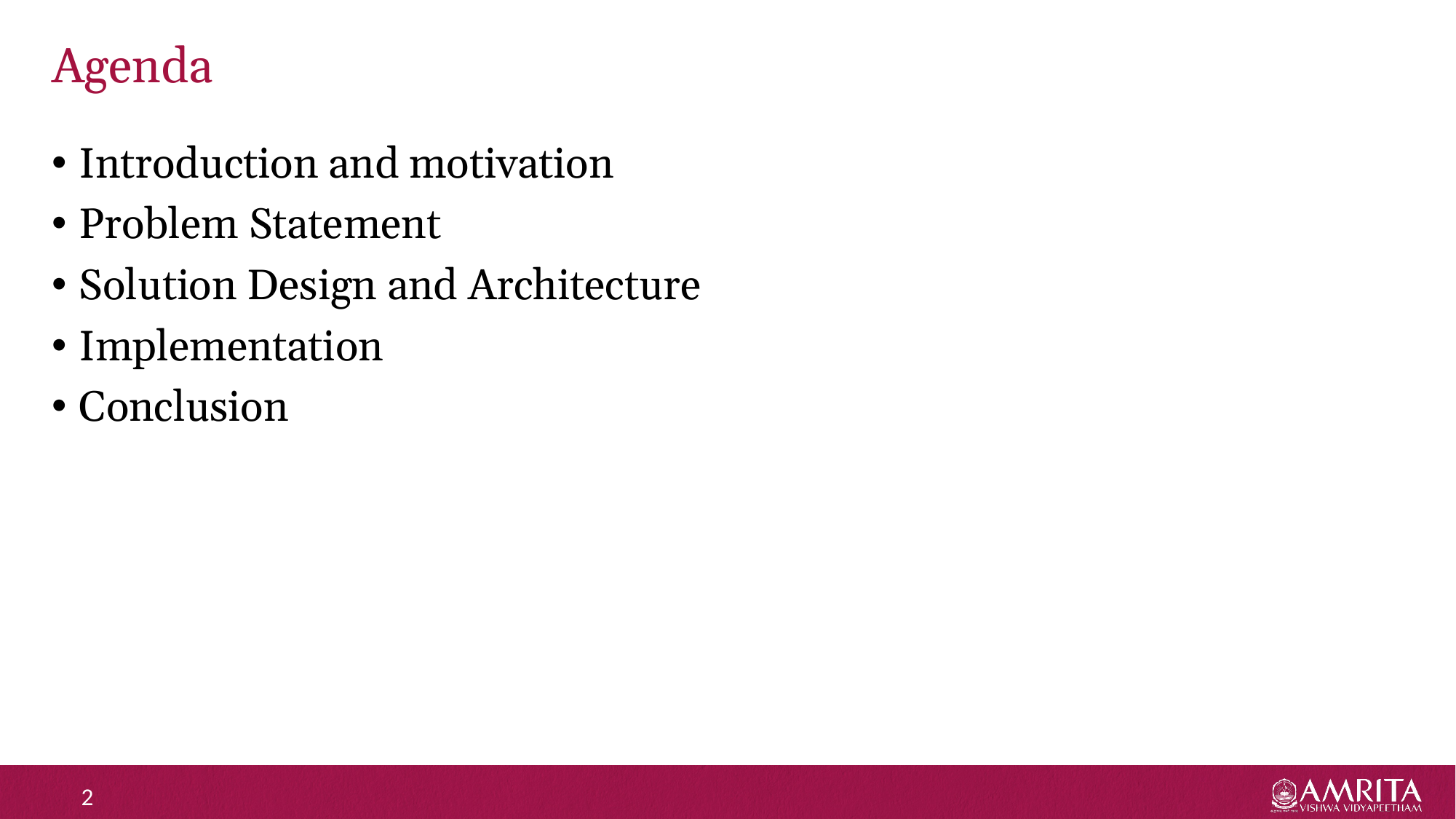

# Agenda
Introduction and motivation
Problem Statement
Solution Design and Architecture
Implementation
Conclusion
2